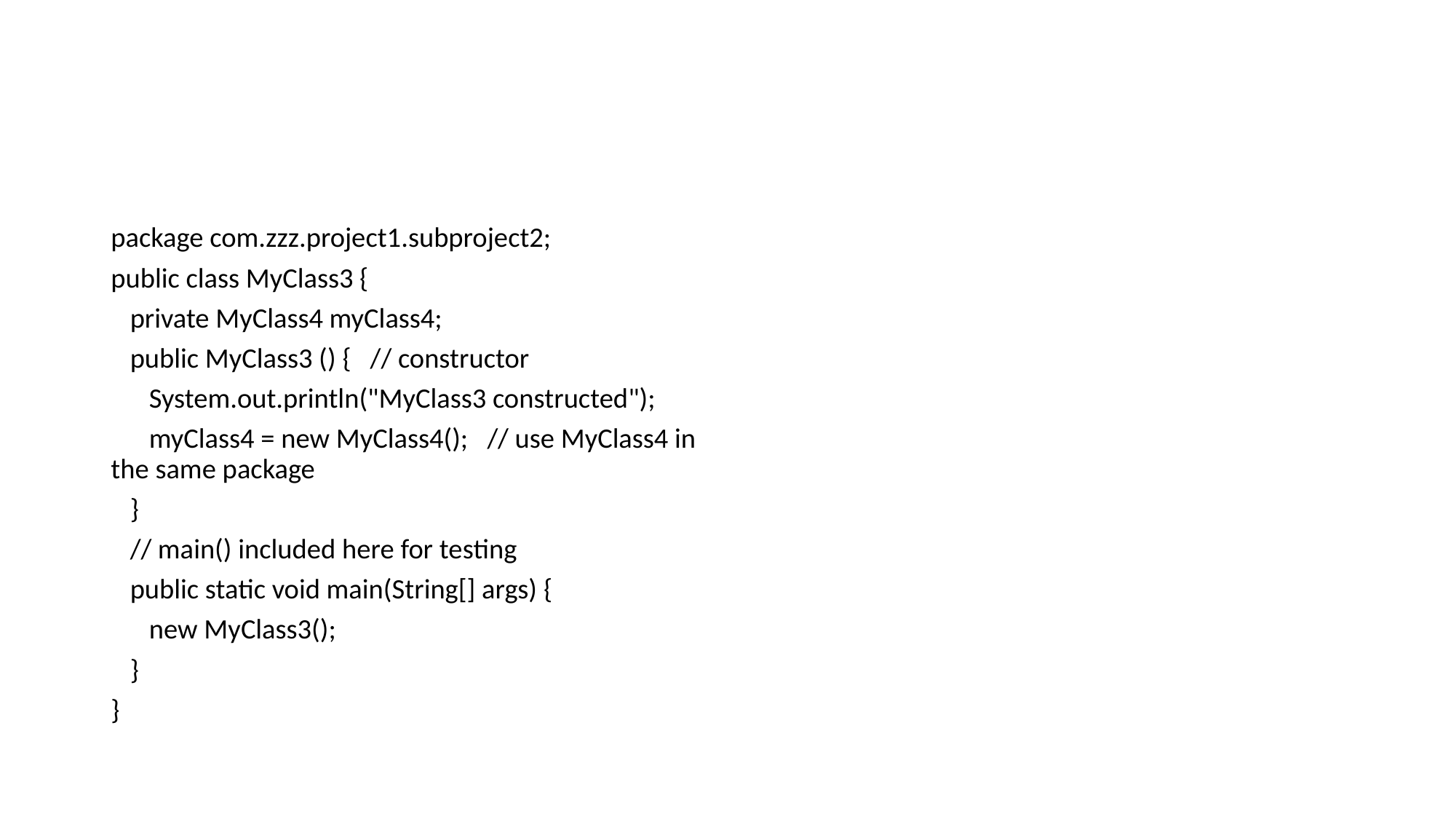

#
package com.zzz.project1.subproject2;
public class MyClass3 {
   private MyClass4 myClass4;
   public MyClass3 () {   // constructor
      System.out.println("MyClass3 constructed");
      myClass4 = new MyClass4();   // use MyClass4 in the same package
   }
   // main() included here for testing
   public static void main(String[] args) {
      new MyClass3();
   }
}